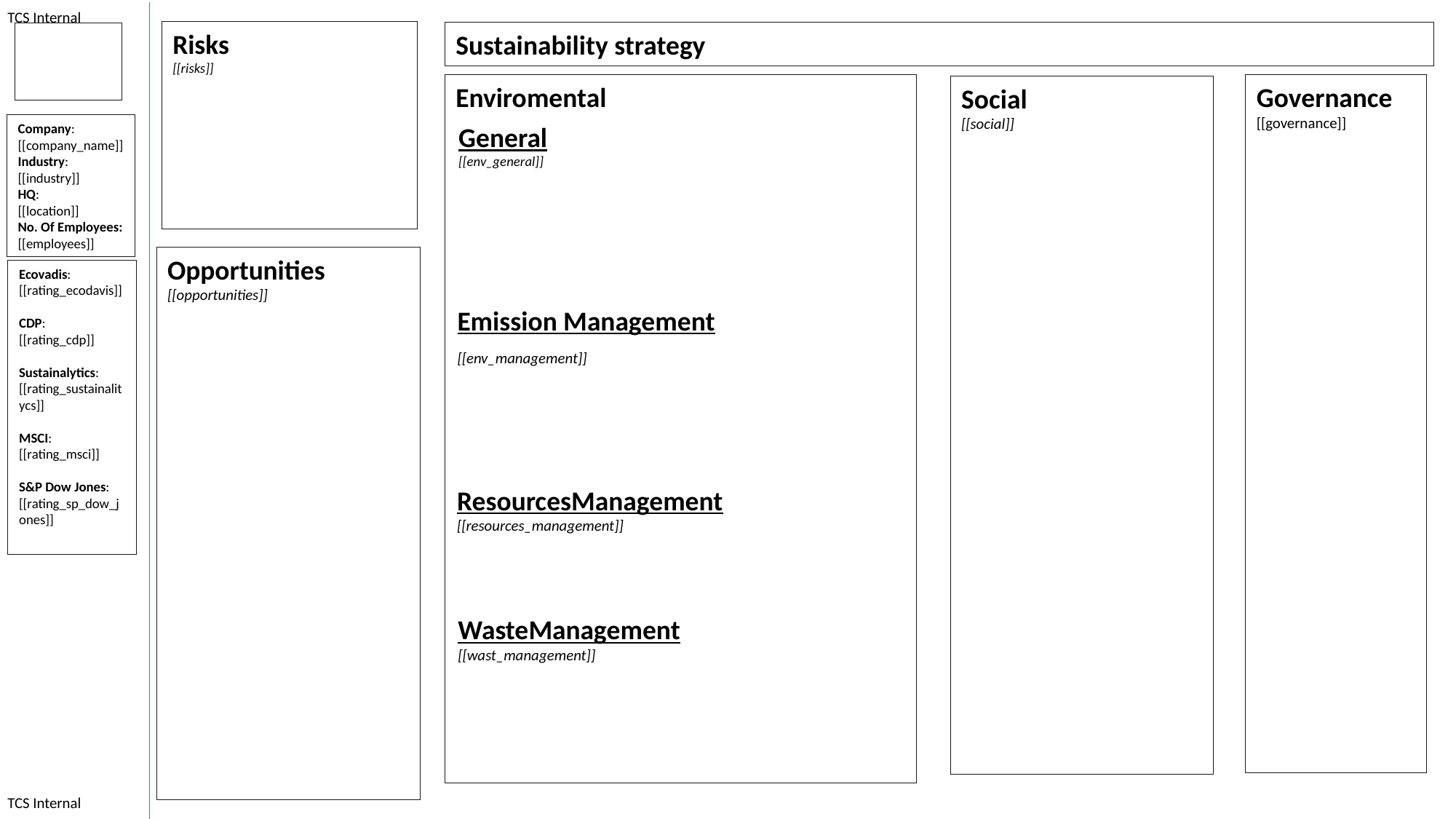

Risks
[[risks]]

Sustainability strategy

Enviromental

Governance
[[governance]]

Social
[[social]]

Company:
[[company_name]]
Industry:
[[industry]]
HQ:
[[location]]
No. Of Employees:
[[employees]]
General
[[env_general]]

Emission Management
[[env_management]]

ResourcesManagement
[[resources_management]]
WasteManagement
[[wast_management]]
Opportunities
[[opportunities]]

Ecovadis:
[[rating_ecodavis]]

CDP:
[[rating_cdp]]

Sustainalytics:
[[rating_sustainalitycs]]

MSCI:
[[rating_msci]]

S&P Dow Jones:
[[rating_sp_dow_jones]]